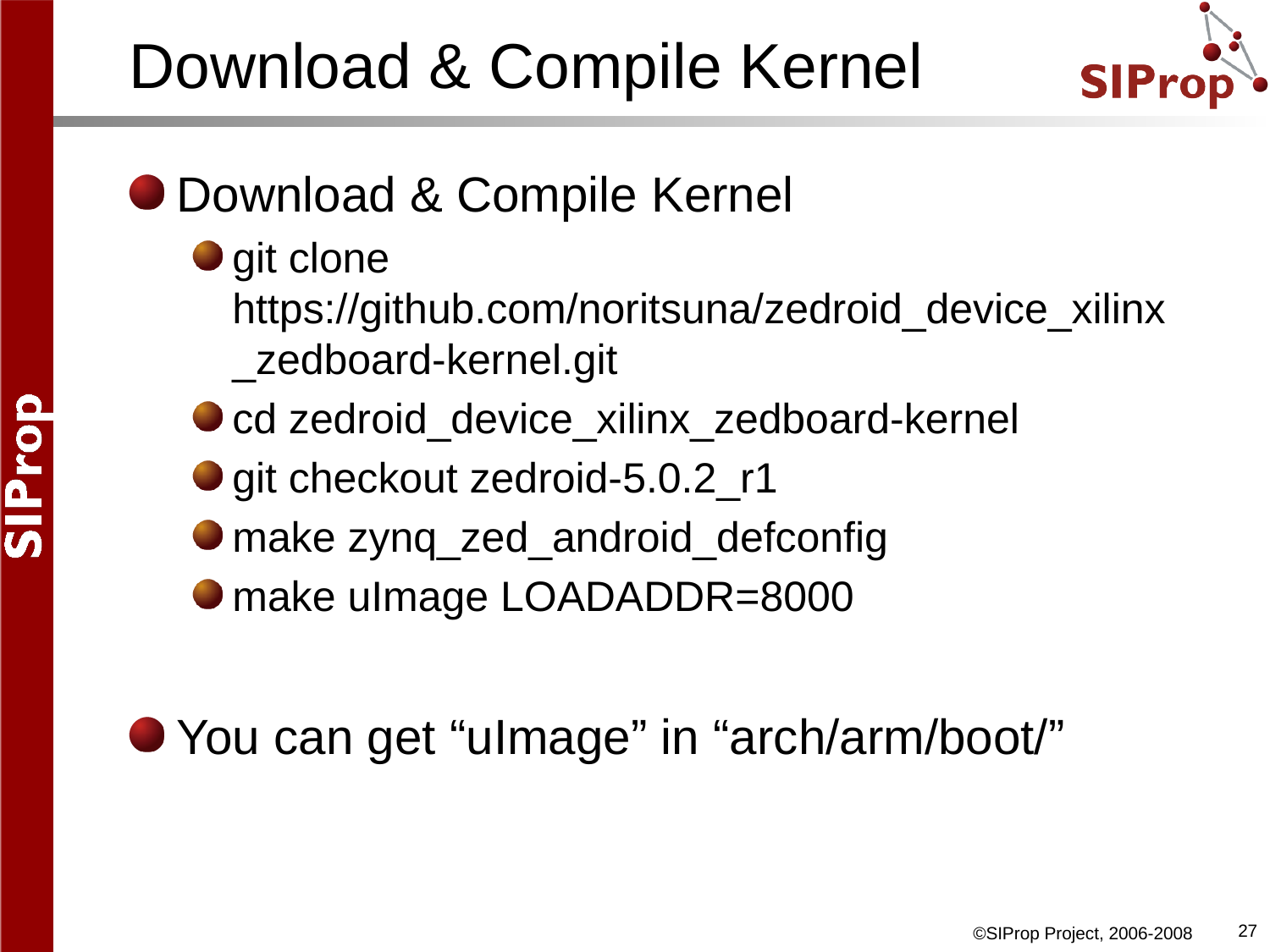

# Download & Compile Kernel
Download & Compile Kernel
git clone https://github.com/noritsuna/zedroid_device_xilinx_zedboard-kernel.git
cd zedroid_device_xilinx_zedboard-kernel
git checkout zedroid-5.0.2_r1
make zynq_zed_android_defconfig
make uImage LOADADDR=8000

You can get “uImage” in “arch/arm/boot/”